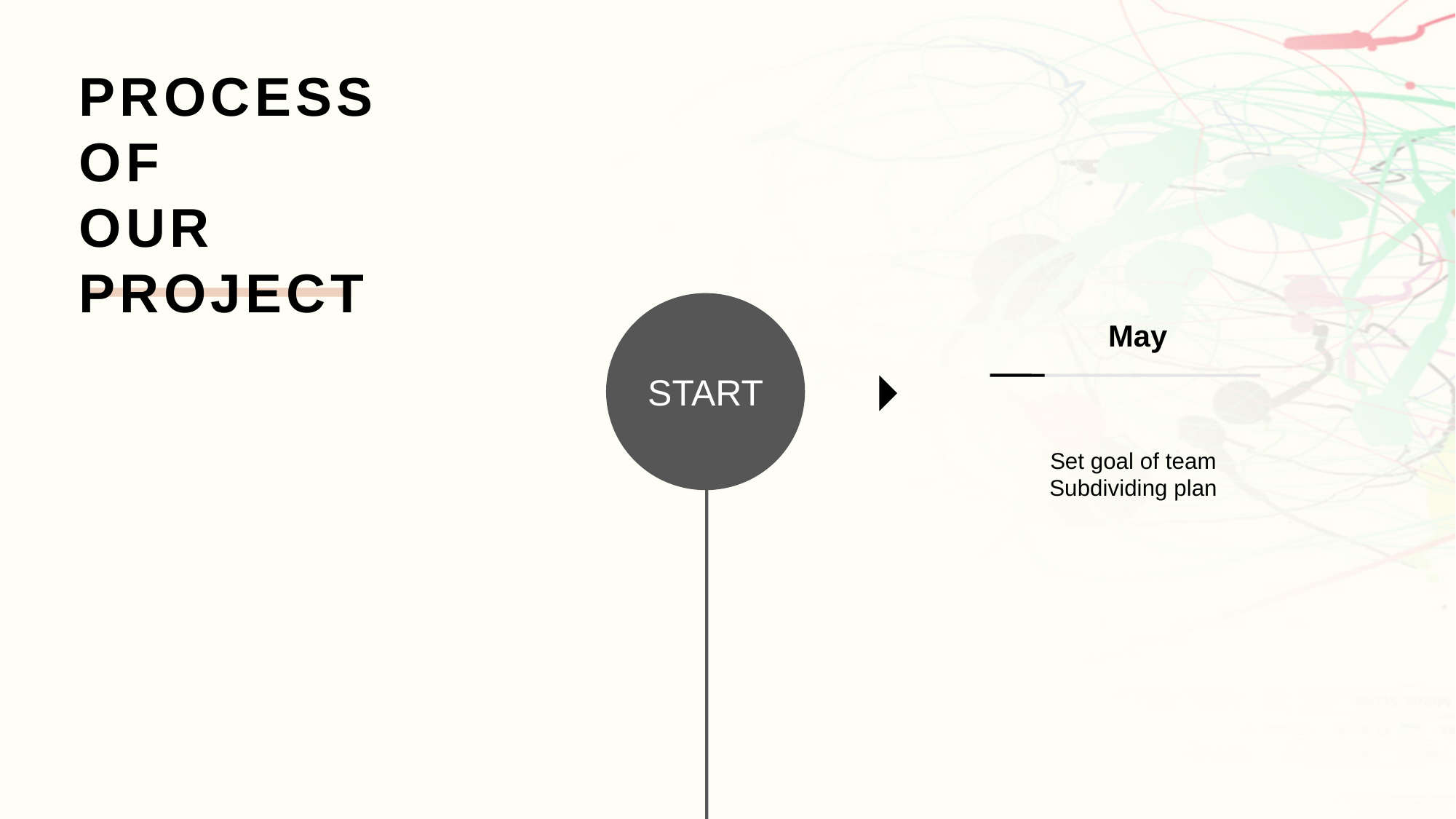

PROCESS
OF
OUR
PROJECT

START

May

Set goal of team
Subdividing plan